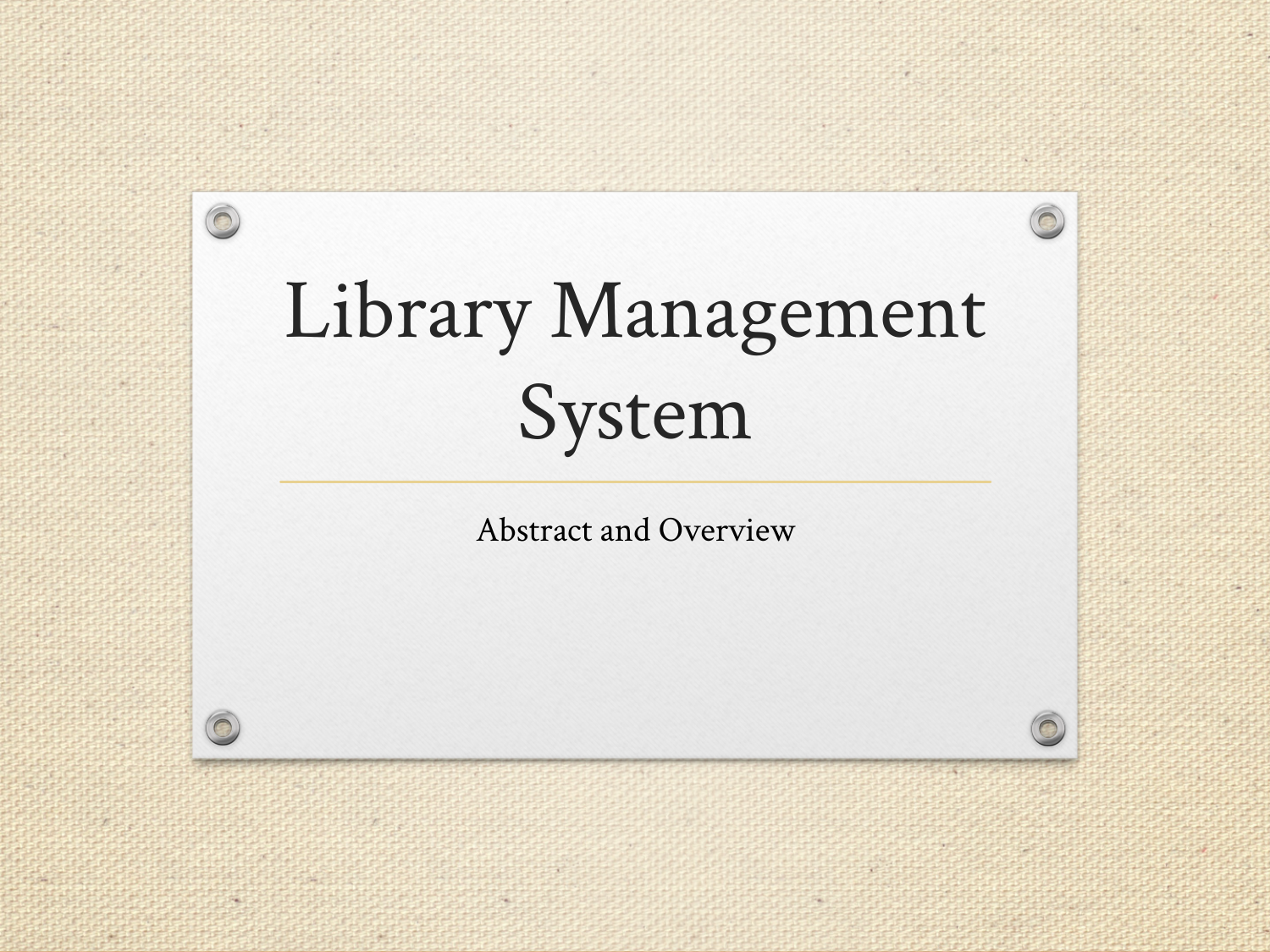

# Library Management System
Abstract and Overview